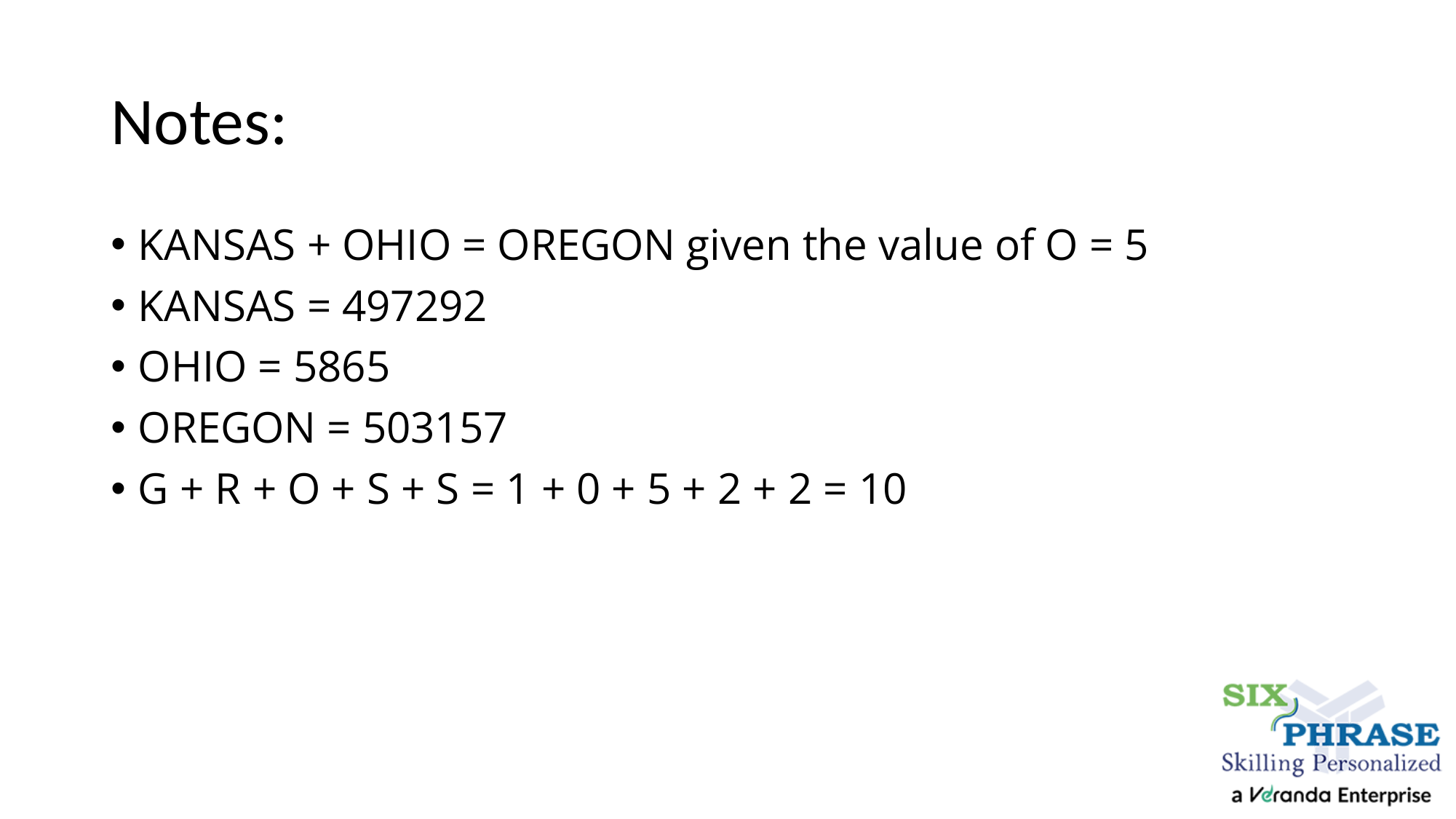

# Notes:
KANSAS + OHIO = OREGON given the value of O = 5
KANSAS = 497292
OHIO = 5865
OREGON = 503157
G + R + O + S + S = 1 + 0 + 5 + 2 + 2 = 10